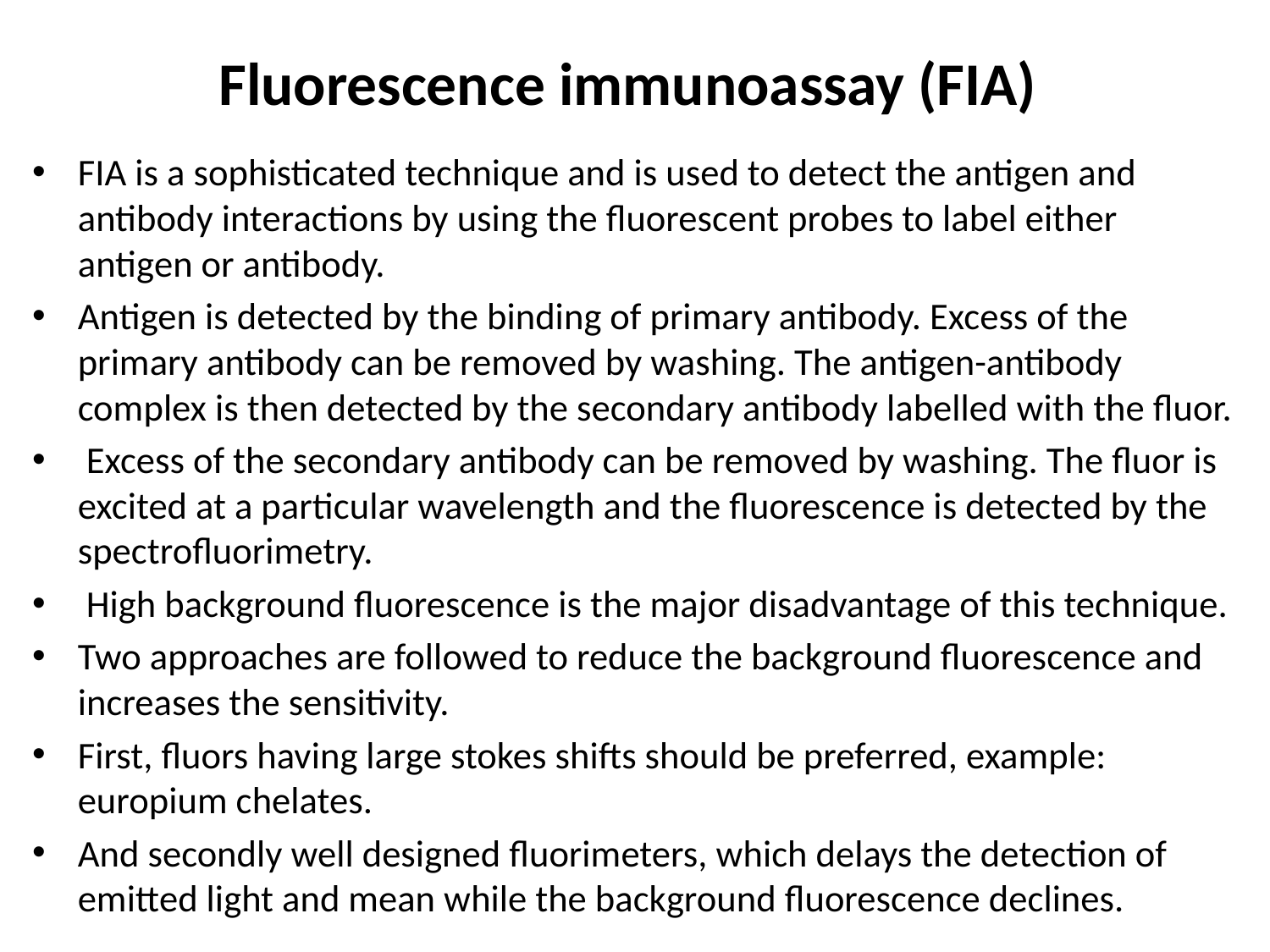

# Fluorescence immunoassay (FIA)
FIA is a sophisticated technique and is used to detect the antigen and antibody interactions by using the fluorescent probes to label either antigen or antibody.
Antigen is detected by the binding of primary antibody. Excess of the primary antibody can be removed by washing. The antigen-antibody complex is then detected by the secondary antibody labelled with the fluor.
 Excess of the secondary antibody can be removed by washing. The fluor is excited at a particular wavelength and the fluorescence is detected by the spectrofluorimetry.
 High background fluorescence is the major disadvantage of this technique.
Two approaches are followed to reduce the background fluorescence and increases the sensitivity.
First, fluors having large stokes shifts should be preferred, example: europium chelates.
And secondly well designed fluorimeters, which delays the detection of emitted light and mean while the background fluorescence declines.